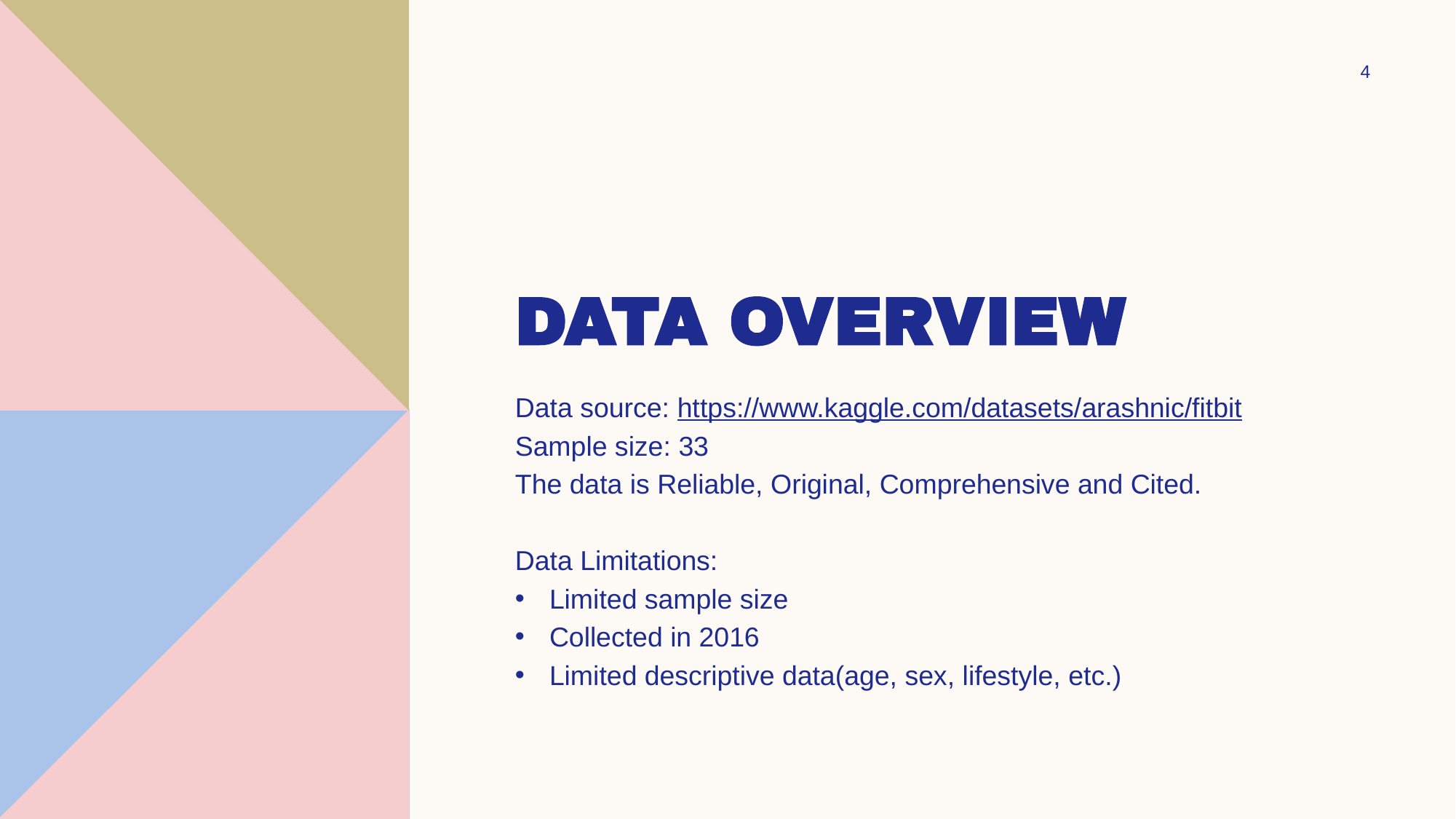

4
# Data Overview
Data source: https://www.kaggle.com/datasets/arashnic/fitbit
Sample size: 33
The data is Reliable, Original, Comprehensive and Cited.

Data Limitations:
Limited sample size
Collected in 2016
Limited descriptive data(age, sex, lifestyle, etc.)